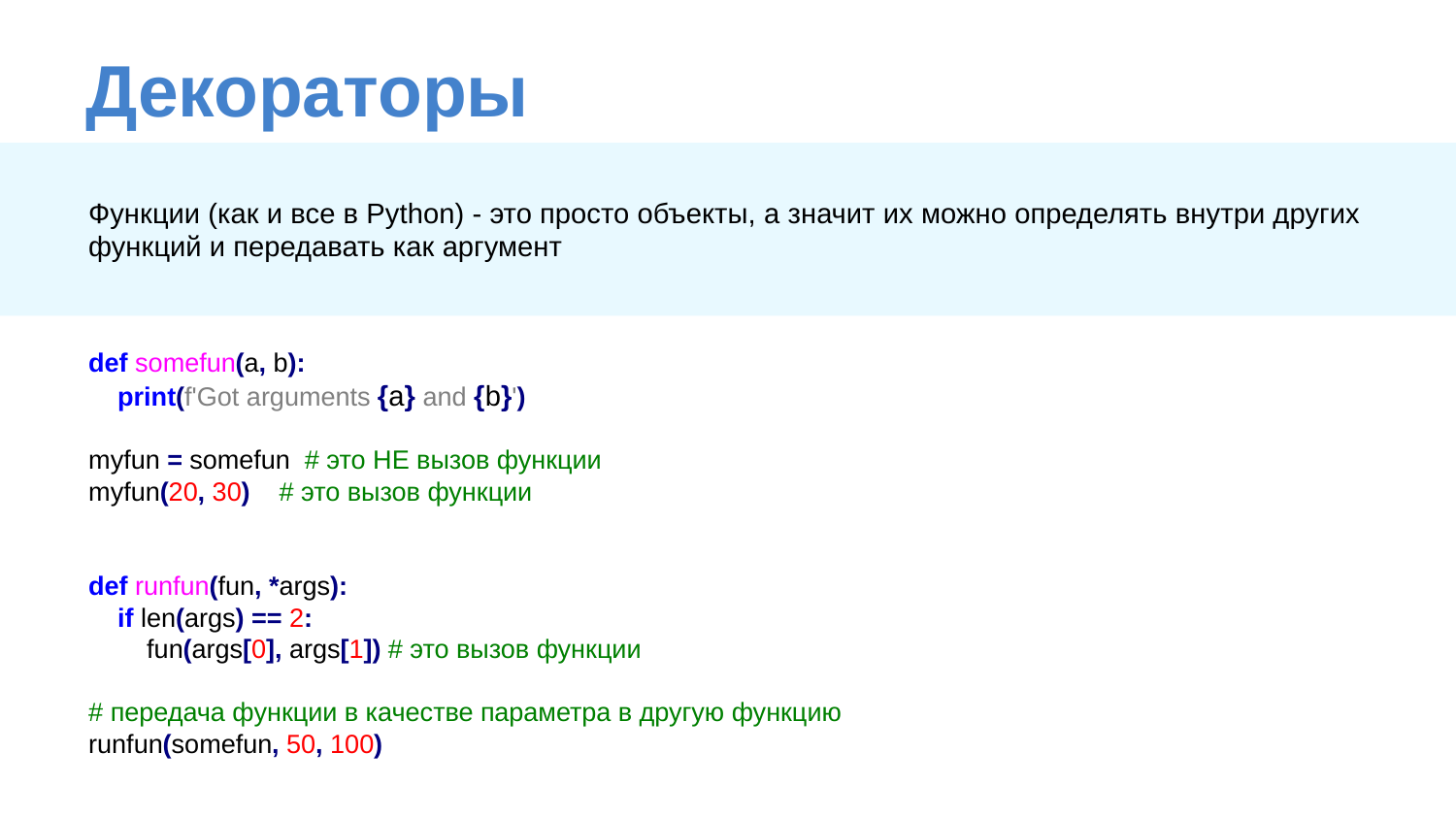

# Декораторы

Функции (как и все в Python) - это просто объекты, а значит их можно определять внутри других функций и передавать как аргумент
def somefun(a, b):
    print(f'Got arguments {a} and {b}')

myfun = somefun  # это НЕ вызов функции
myfun(20, 30)    # это вызов функции

def runfun(fun, *args):
    if len(args) == 2:
        fun(args[0], args[1]) # это вызов функции

# передача функции в качестве параметра в другую функцию
runfun(somefun, 50, 100)